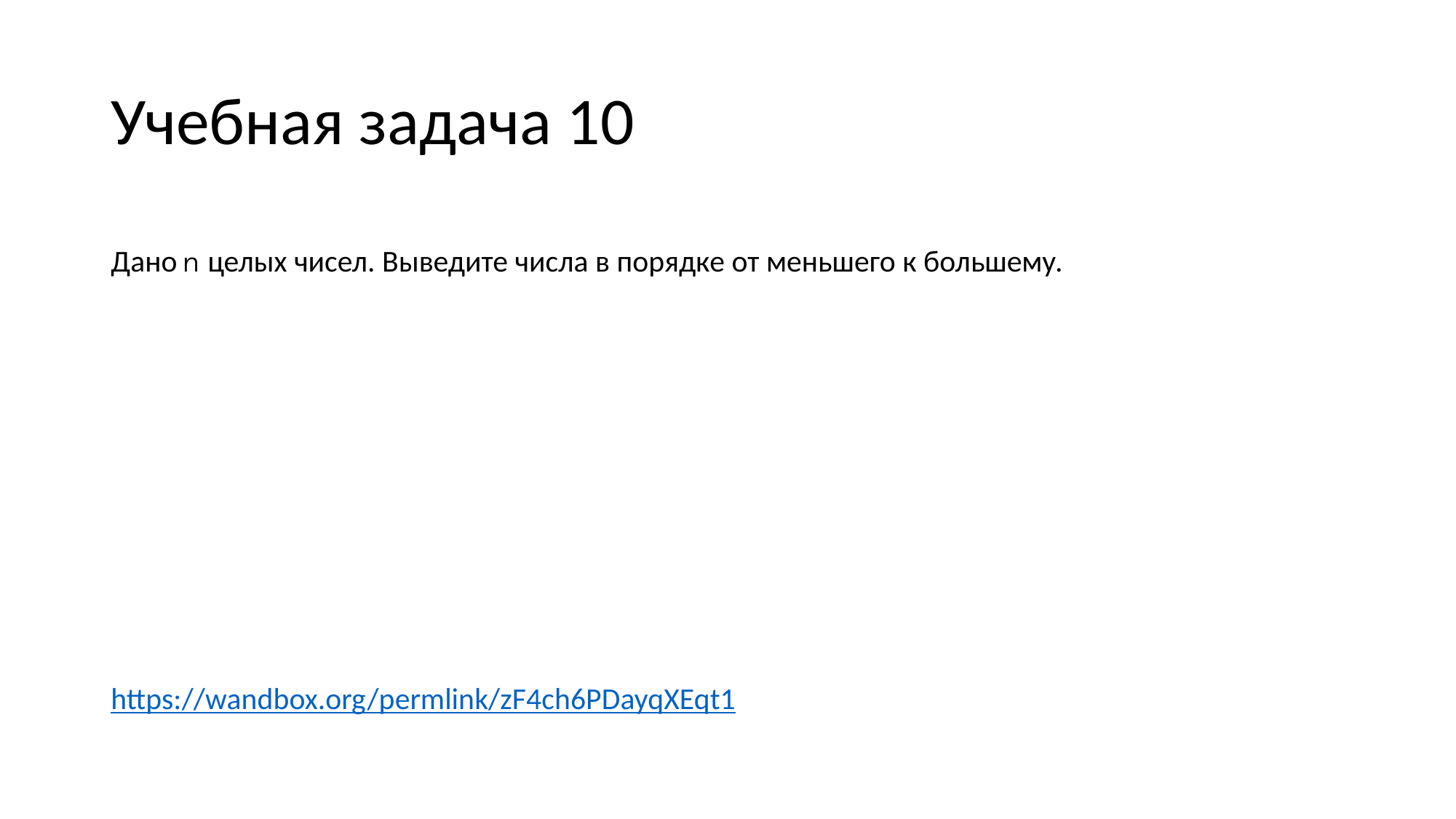

# Учебная задача 10
Дано n целых чисел. Выведите числа в порядке от меньшего к большему.

https://wandbox.org/permlink/zF4ch6PDayqXEqt1